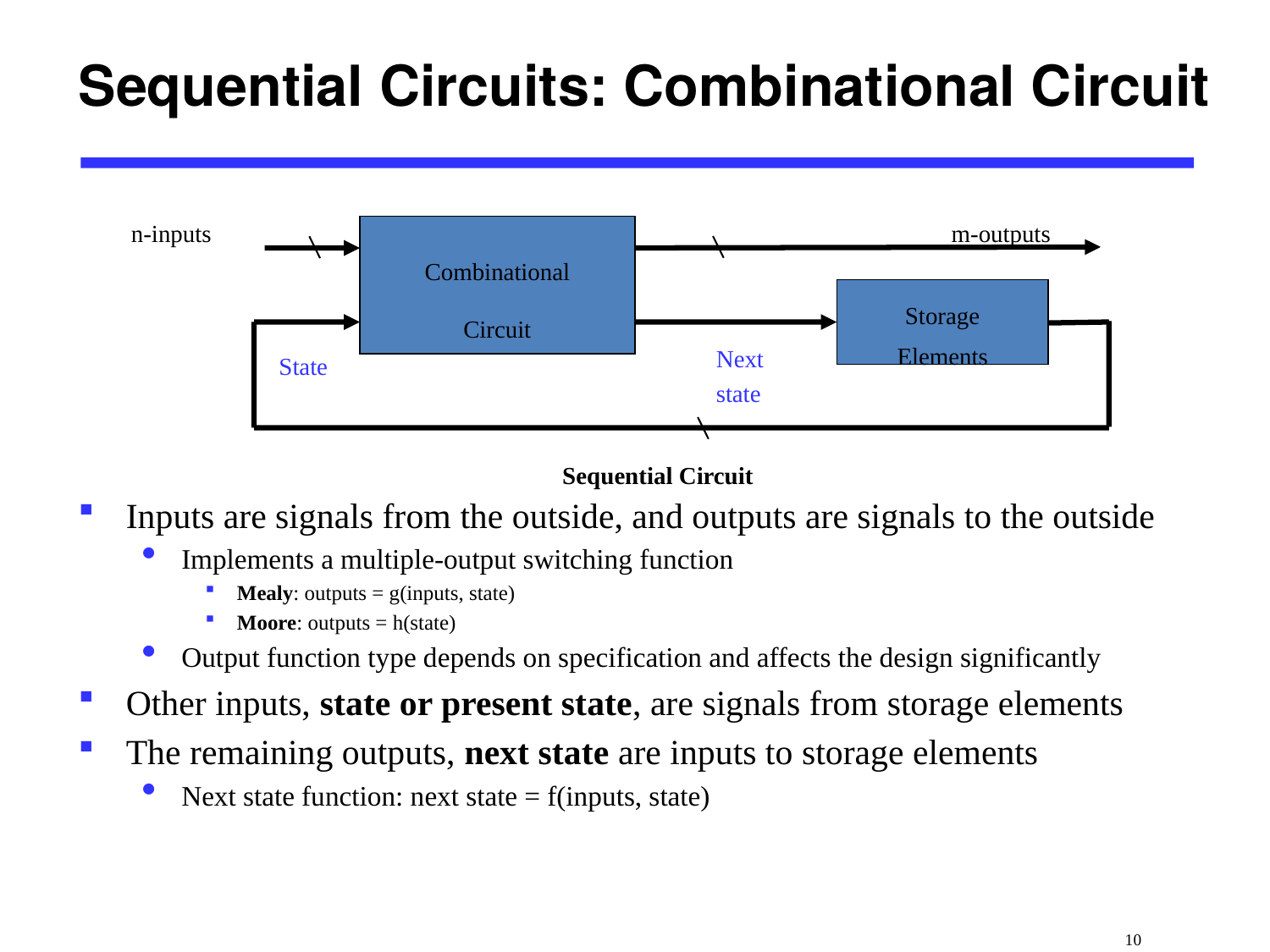

# Sequential Circuits: Combinational Circuit

Inputs are signals from the outside, and outputs are signals to the outside
Implements a multiple-output switching function
Mealy: outputs = g(inputs, state)
Moore: outputs = h(state)
Output function type depends on specification and affects the design significantly
Other inputs, state or present state, are signals from storage elements
The remaining outputs, next state are inputs to storage elements
Next state function: next state = f(inputs, state)

m-outputs
n-inputs
Combinational
Circuit

Storage
Elements

Next
state
State

Sequential Circuit

                           10